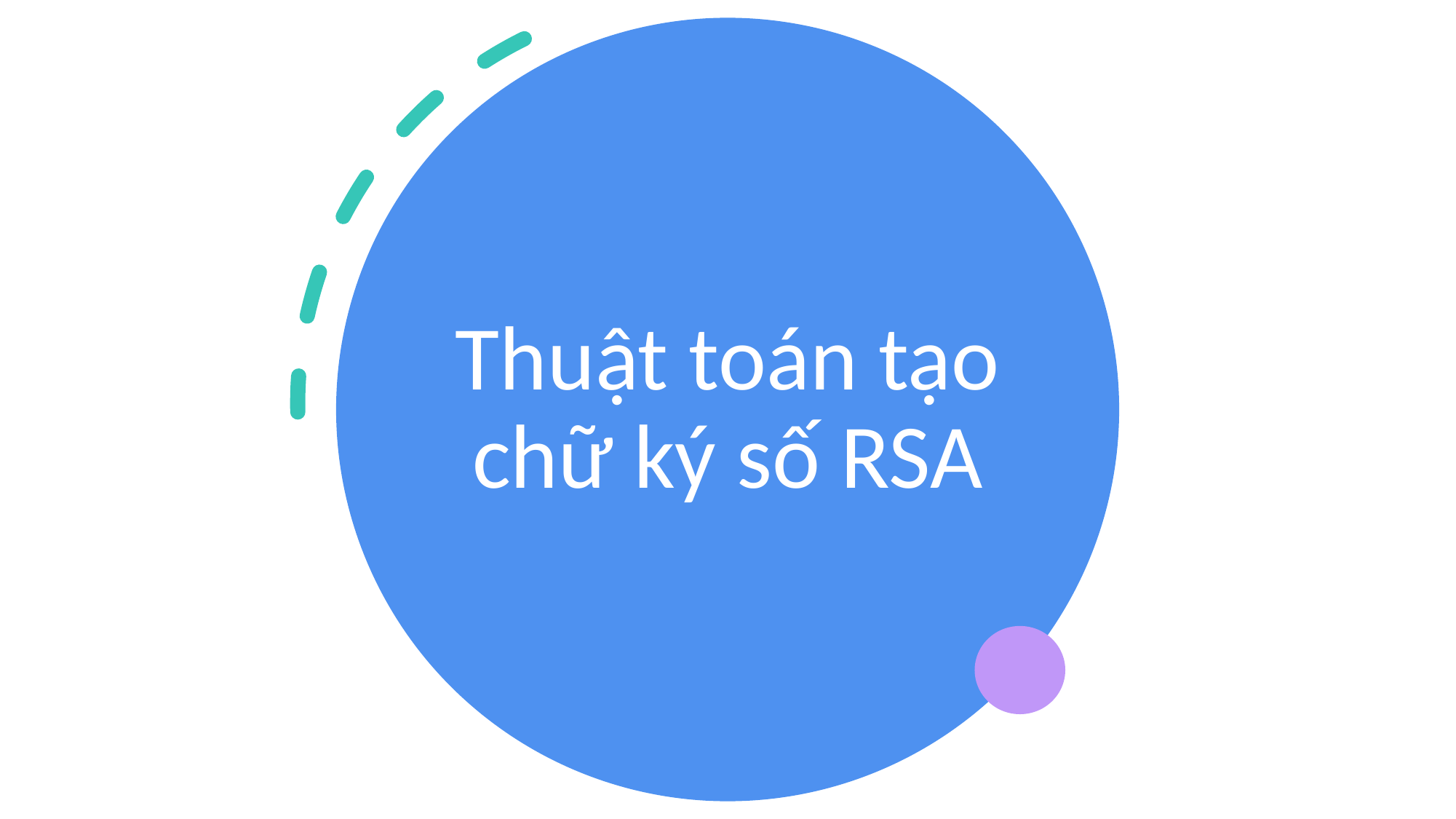

# Thuật toán tạo chữ ký số RSA